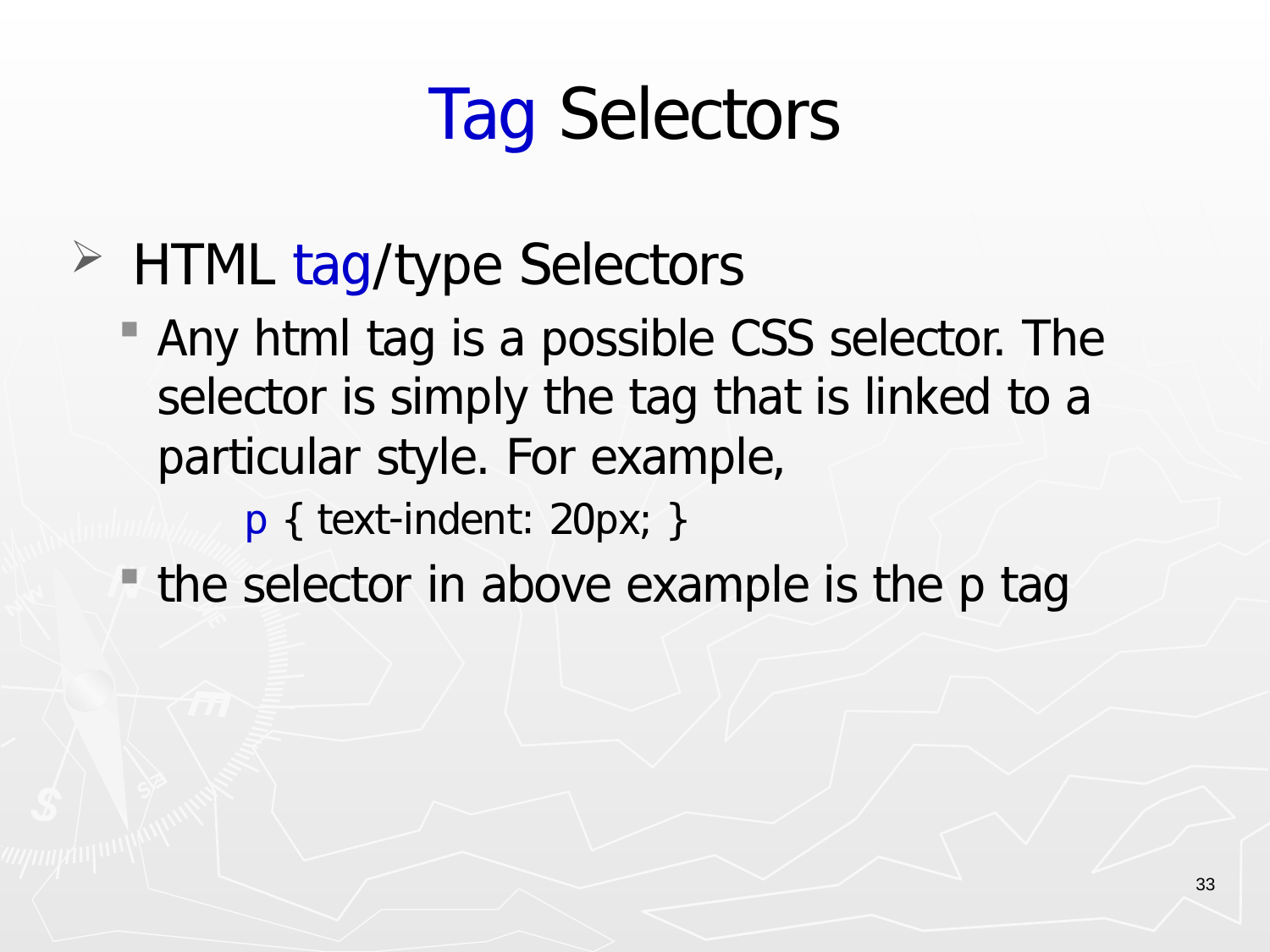

# Tag Selectors
HTML tag/type Selectors
Any html tag is a possible CSS selector. The selector is simply the tag that is linked to a particular style. For example,
p { text-indent: 20px; }
the selector in above example is the p tag

33